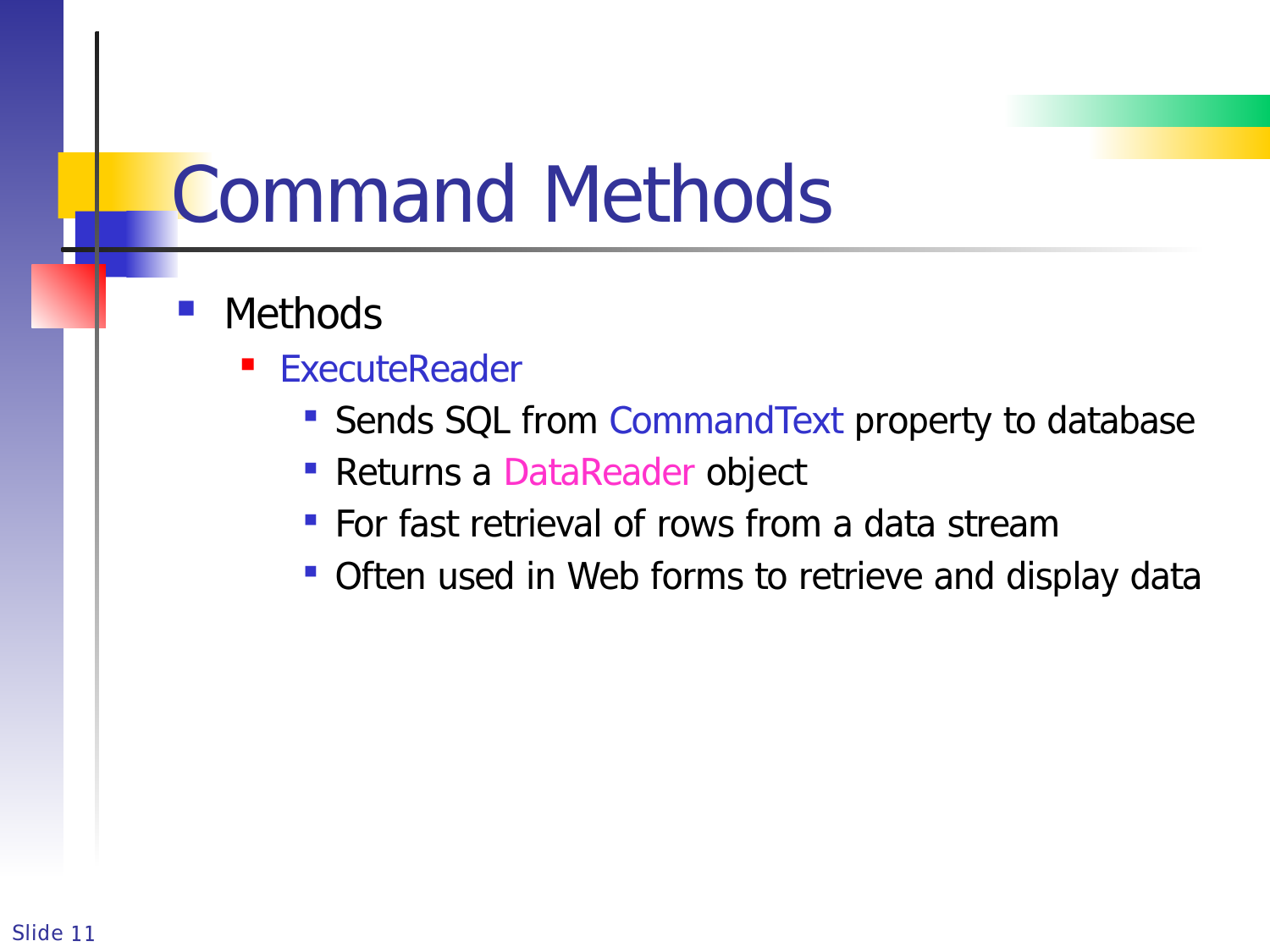

# Command Methods
Methods
ExecuteReader
Sends SQL from CommandText property to database
Returns a DataReader object
For fast retrieval of rows from a data stream
Often used in Web forms to retrieve and display data